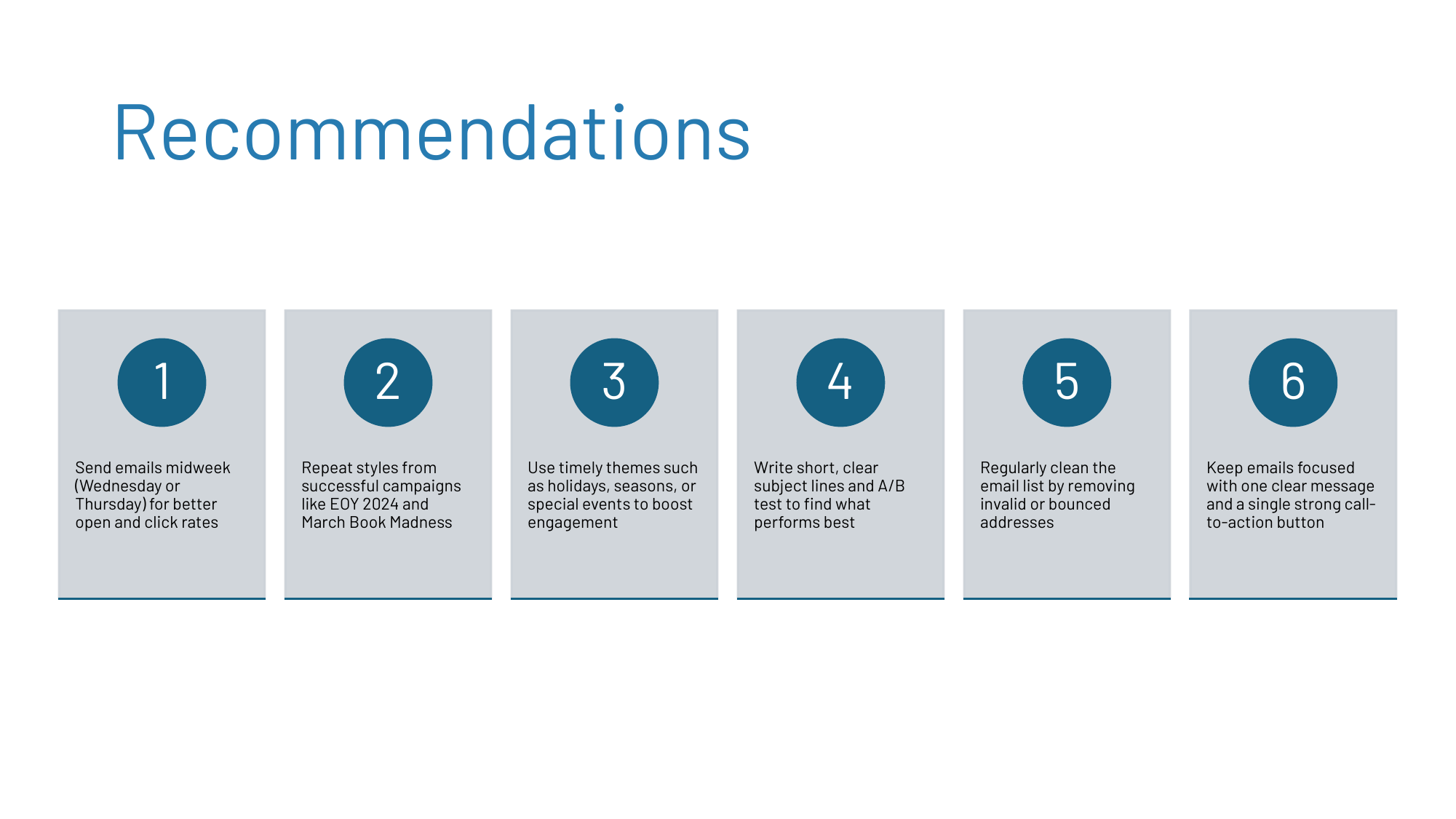

# Recommendations
Send emails midweek (Wednesday or Thursday) for better open and click rates
1
Repeat styles from successful campaigns like EOY 2024 and March Book Madness
2
Use timely themes such as holidays, seasons, or special events to boost engagement
3
Write short, clear subject lines and A/B test to find what performs best
4
Regularly clean the email list by removing invalid or bounced addresses
5
Keep emails focused with one clear message and a single strong call-to-action button
6